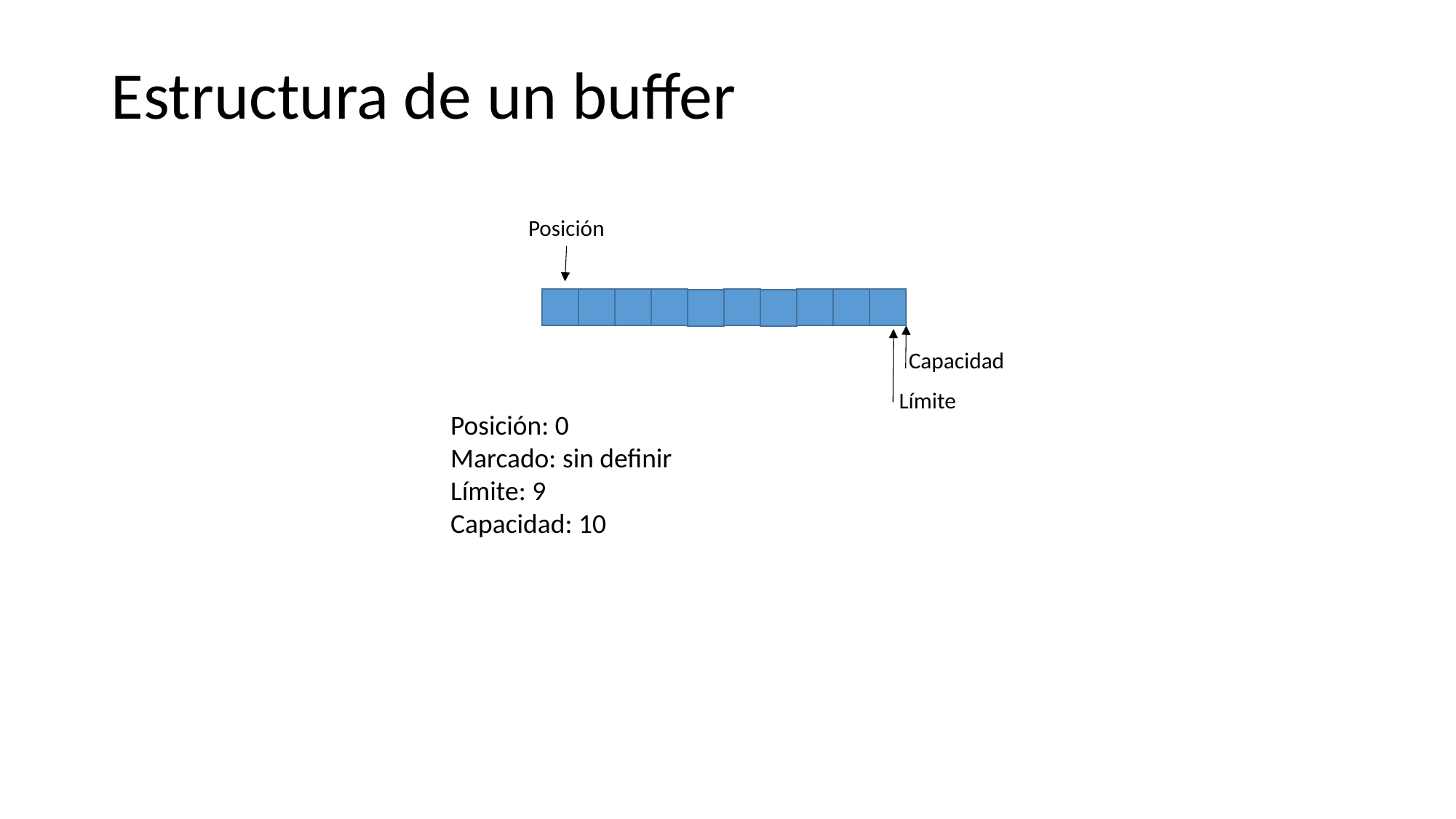

# Estructura de un buffer
Posición

Capacidad
Límite
Posición: 0
Marcado: sin definir
Límite: 9
Capacidad: 10